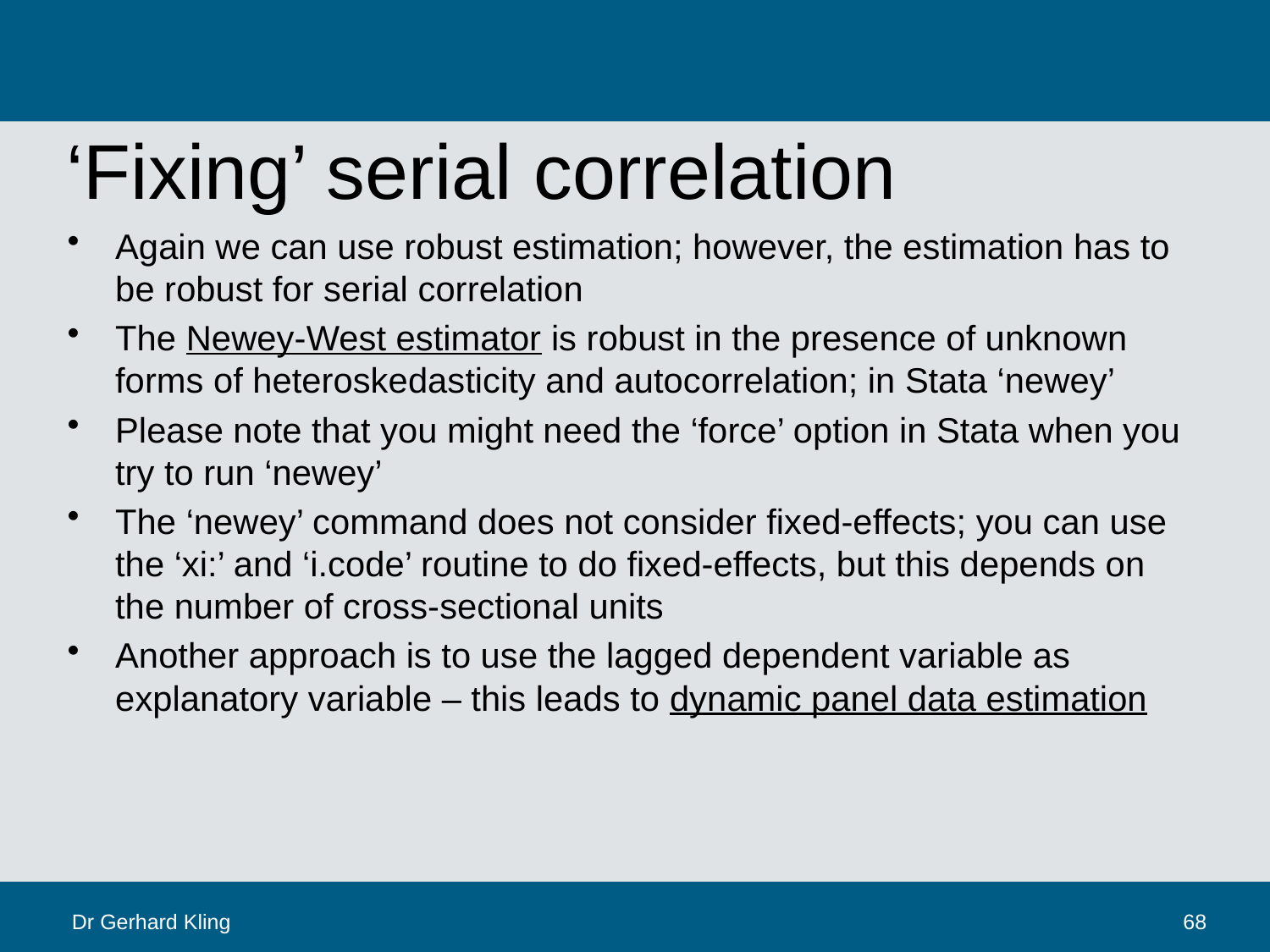

# ‘Fixing’ serial correlation
Again we can use robust estimation; however, the estimation has to be robust for serial correlation
The Newey-West estimator is robust in the presence of unknown forms of heteroskedasticity and autocorrelation; in Stata ‘newey’
Please note that you might need the ‘force’ option in Stata when you try to run ‘newey’
The ‘newey’ command does not consider fixed-effects; you can use the ‘xi:’ and ‘i.code’ routine to do fixed-effects, but this depends on the number of cross-sectional units
Another approach is to use the lagged dependent variable as explanatory variable – this leads to dynamic panel data estimation

Dr Gerhard Kling
68